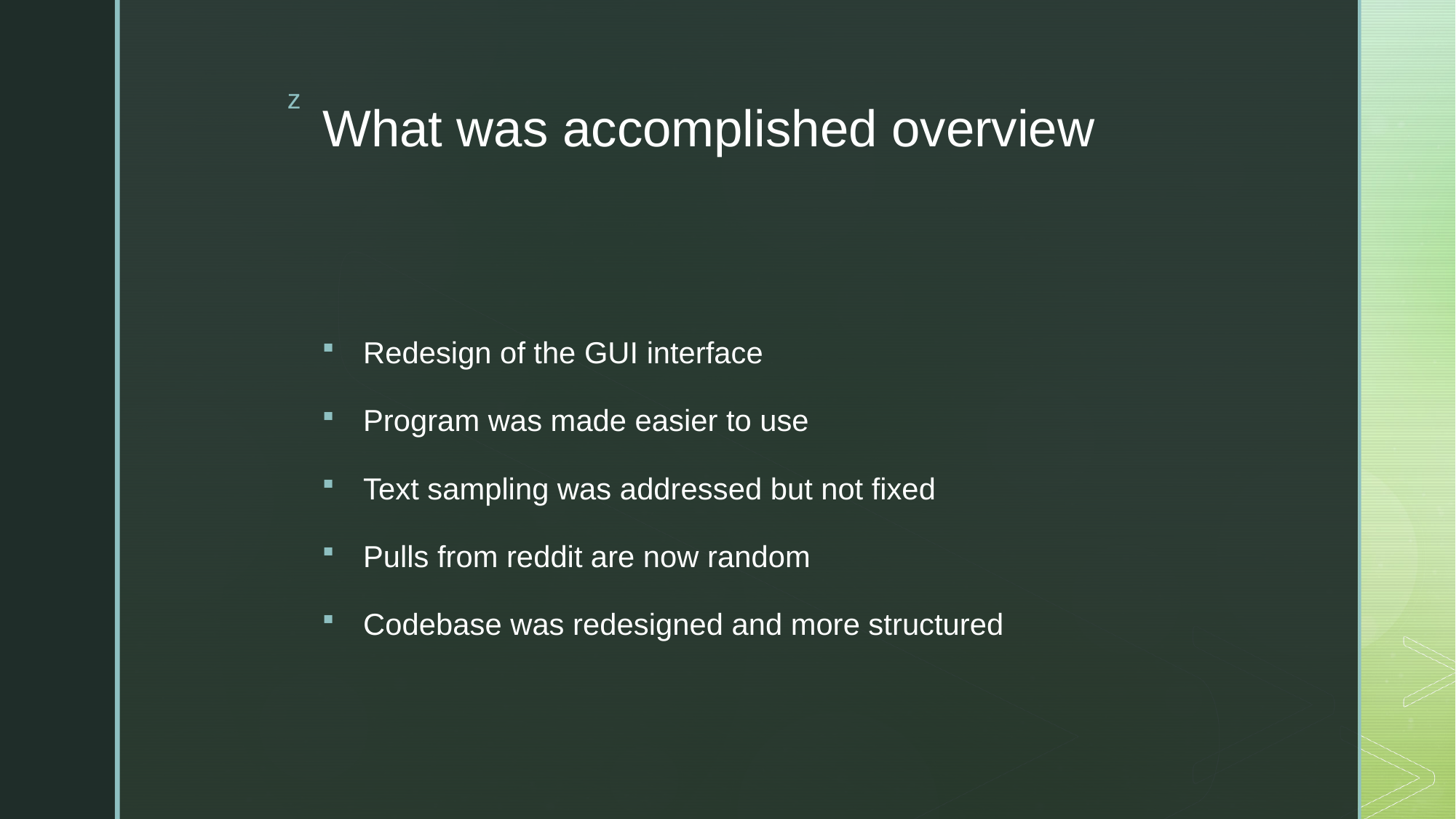

# What was accomplished overview
Redesign of the GUI interface
Program was made easier to use
Text sampling was addressed but not fixed
Pulls from reddit are now random
Codebase was redesigned and more structured